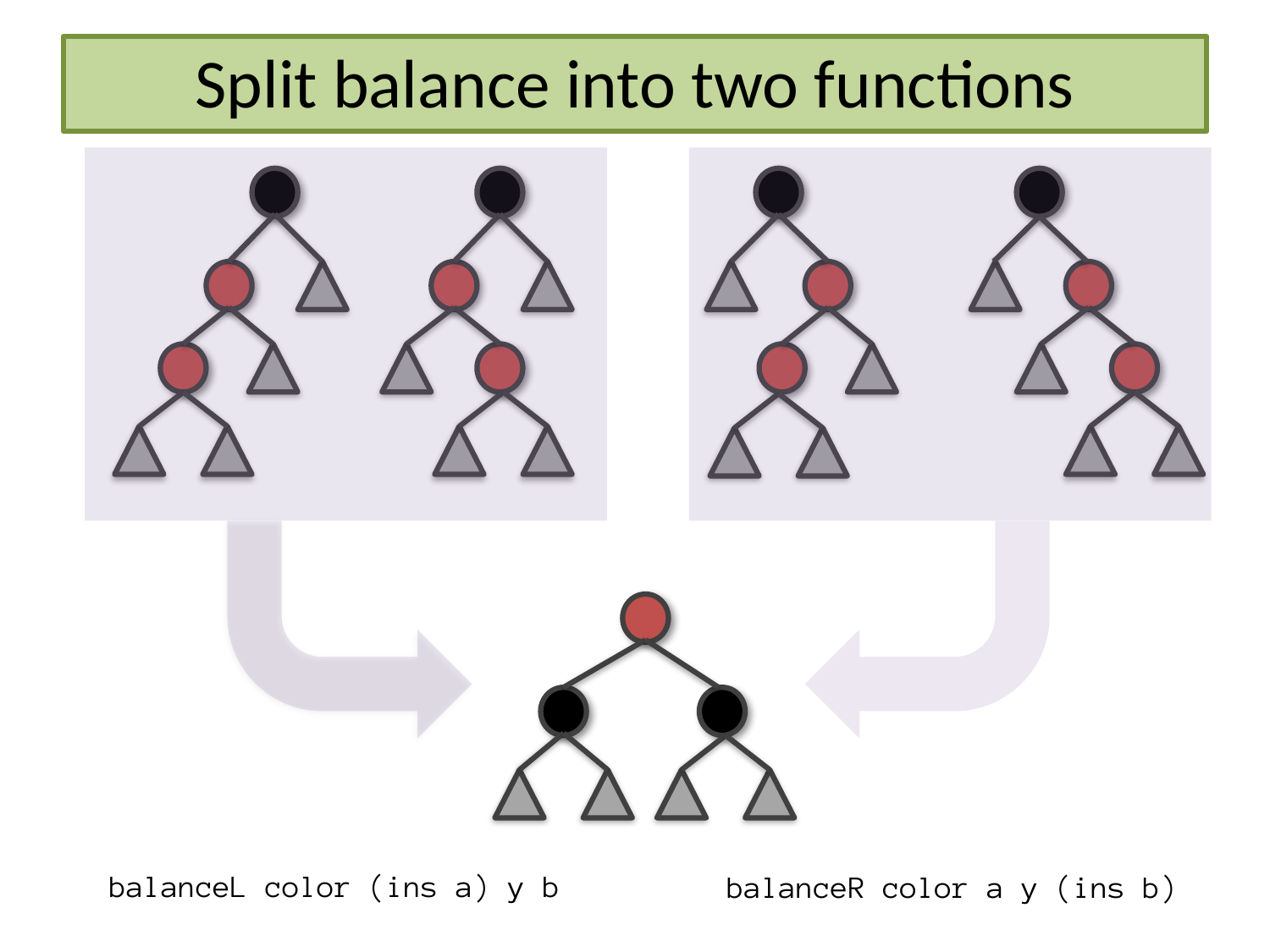

# Split balance into two functions

 balanceL color (ins a) y b
 balanceR color a y (ins b)